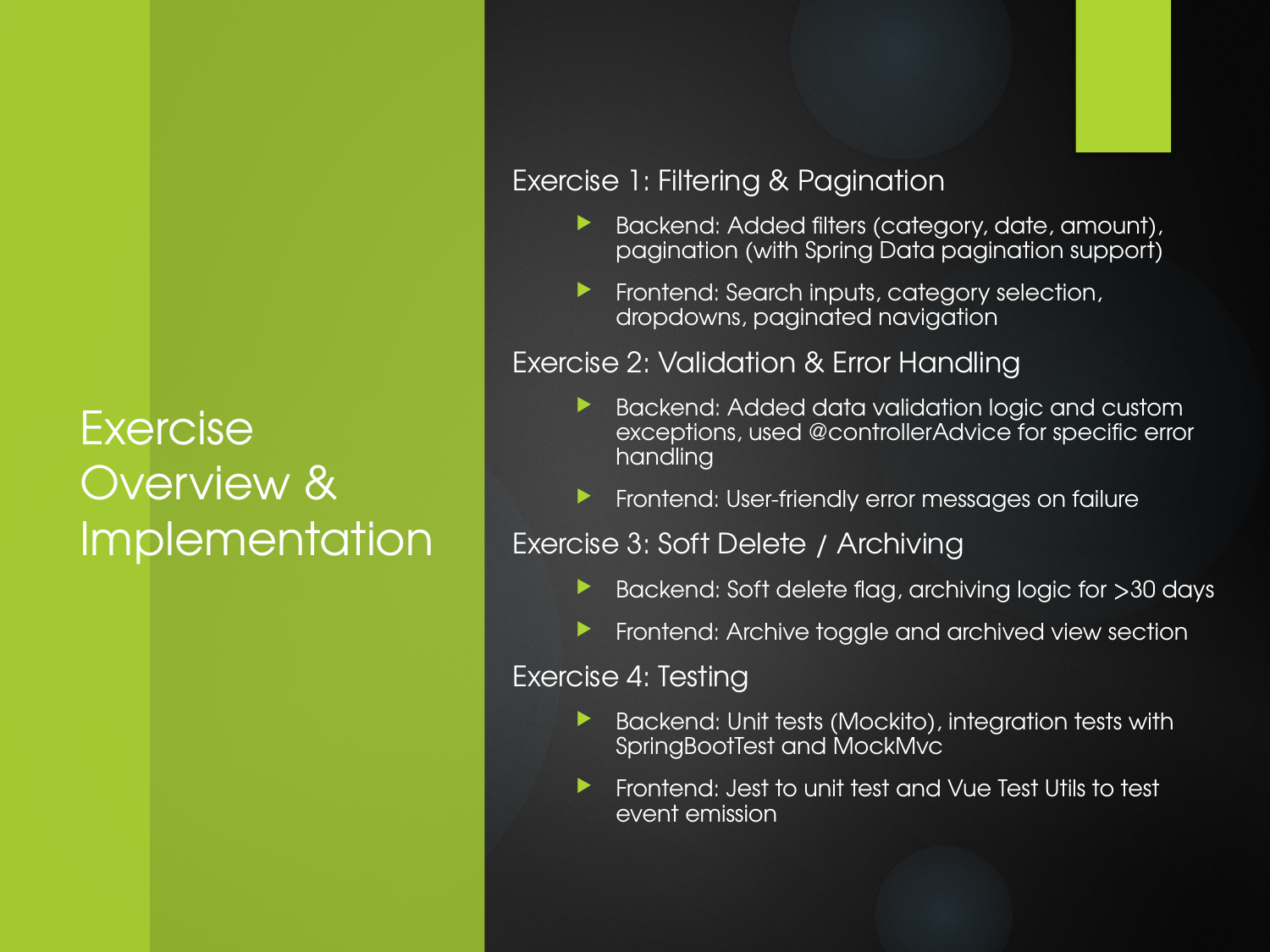

Exercise 1: Filtering & Pagination
Backend: Added filters (category, date, amount), pagination (with Spring Data pagination support)
Frontend: Search inputs, category selection, dropdowns, paginated navigation
Exercise 2: Validation & Error Handling
Backend: Added data validation logic and custom exceptions, used @controllerAdvice for specific error handling
Frontend: User-friendly error messages on failure
Exercise 3: Soft Delete / Archiving
Backend: Soft delete flag, archiving logic for >30 days
Frontend: Archive toggle and archived view section
Exercise 4: Testing
Backend: Unit tests (Mockito), integration tests with SpringBootTest and MockMvc
Frontend: Jest to unit test and Vue Test Utils to test event emission
# Exercise Overview & Implementation